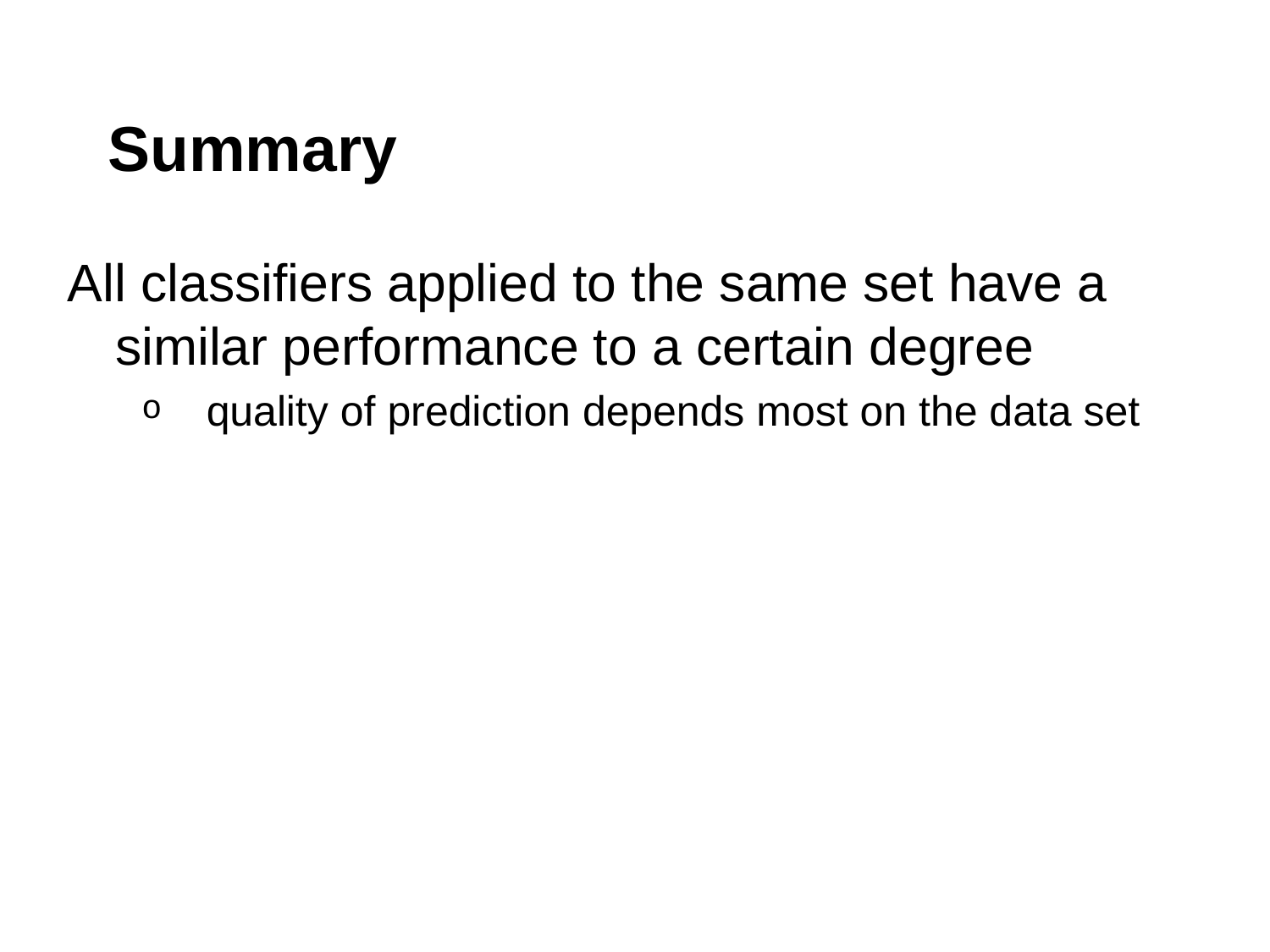

# Summary
All classifiers applied to the same set have a similar performance to a certain degree
 quality of prediction depends most on the data set